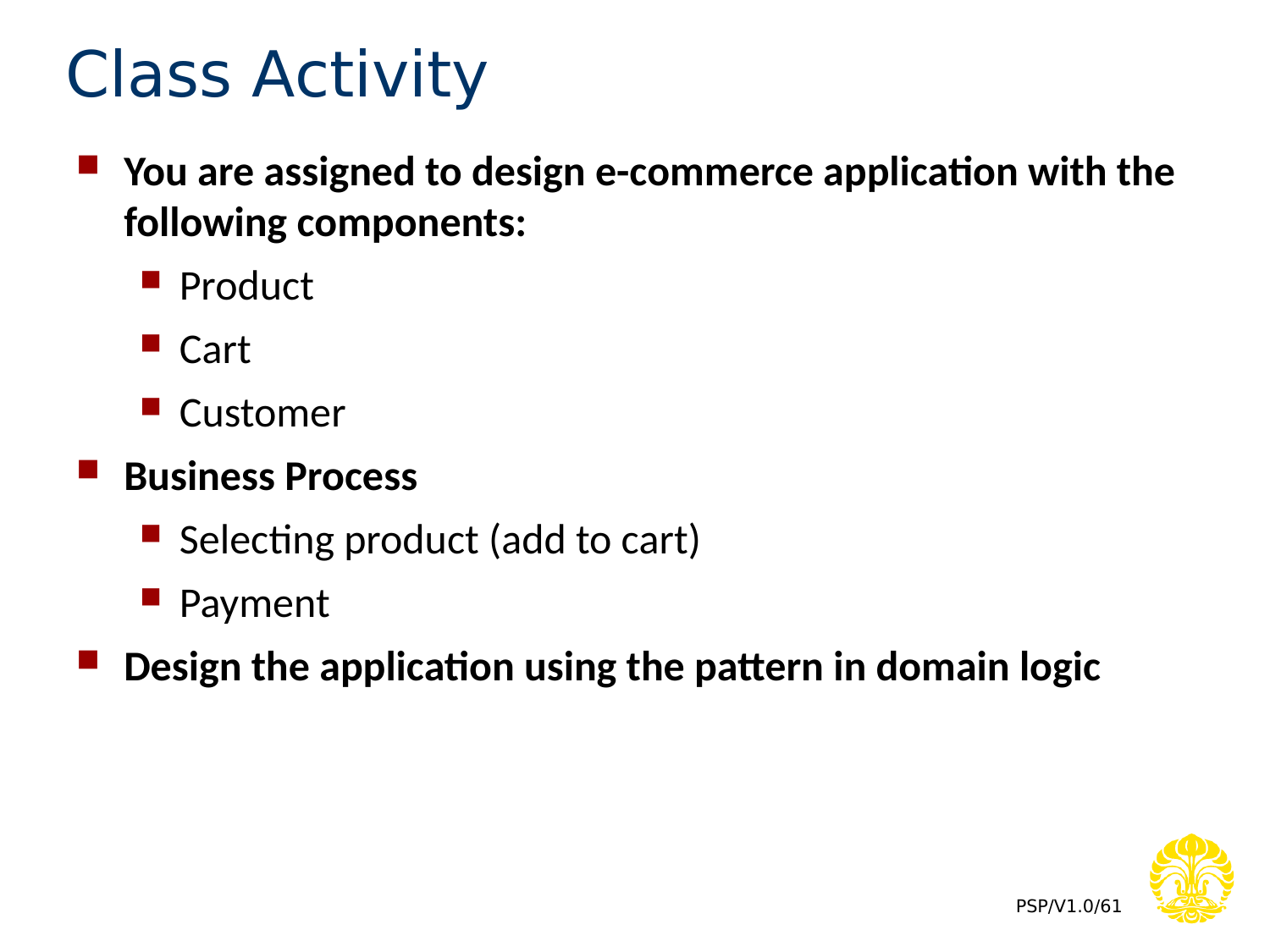

# Class Activity
You are assigned to design e-commerce application with the following components:
Product
Cart
Customer
Business Process
Selecting product (add to cart)
Payment
Design the application using the pattern in domain logic